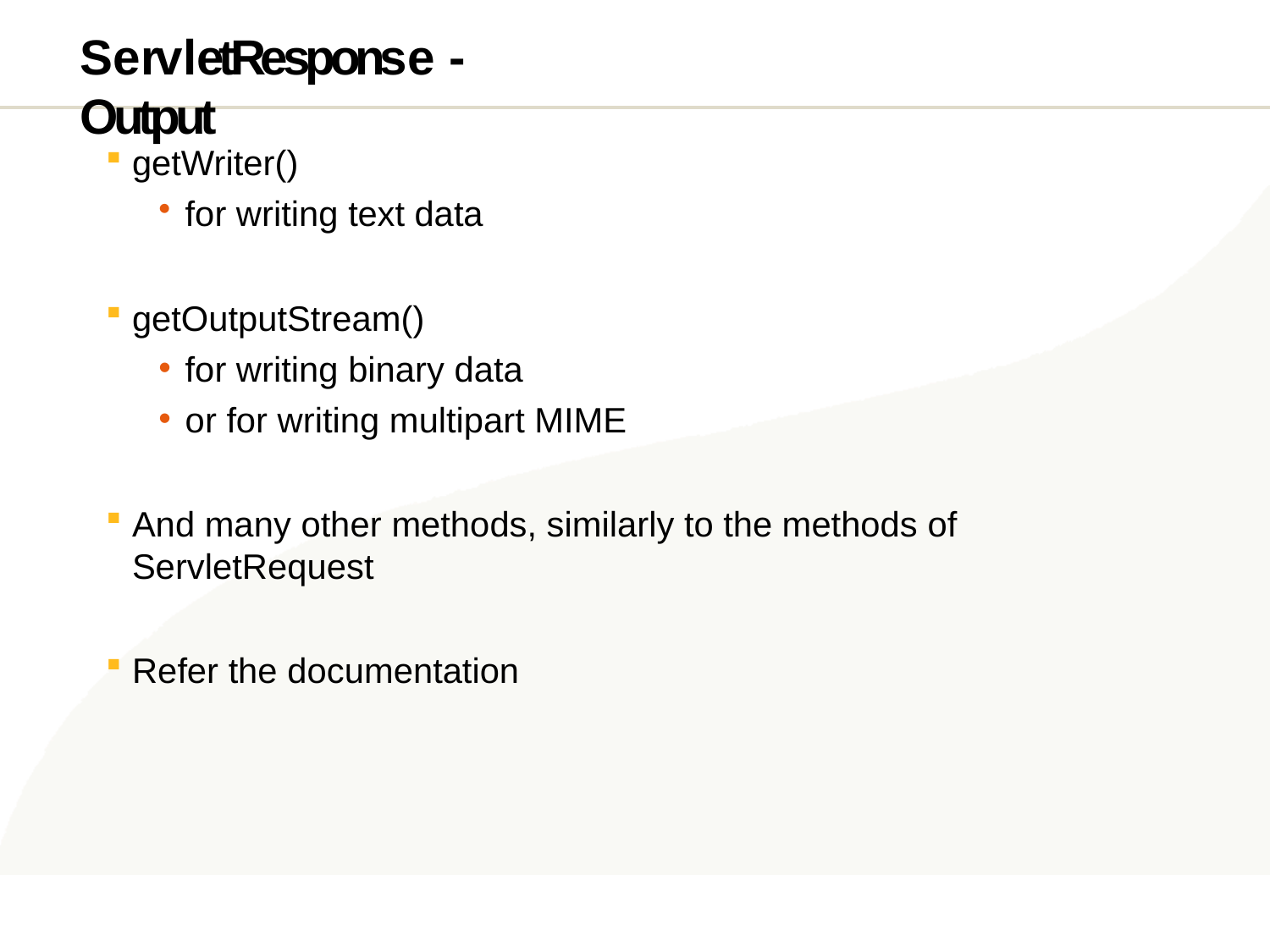

# ServletResponse - Output
getWriter()
for writing text data

getOutputStream()
for writing binary data
or for writing multipart MIME

And many other methods, similarly to the methods of ServletRequest

Refer the documentation